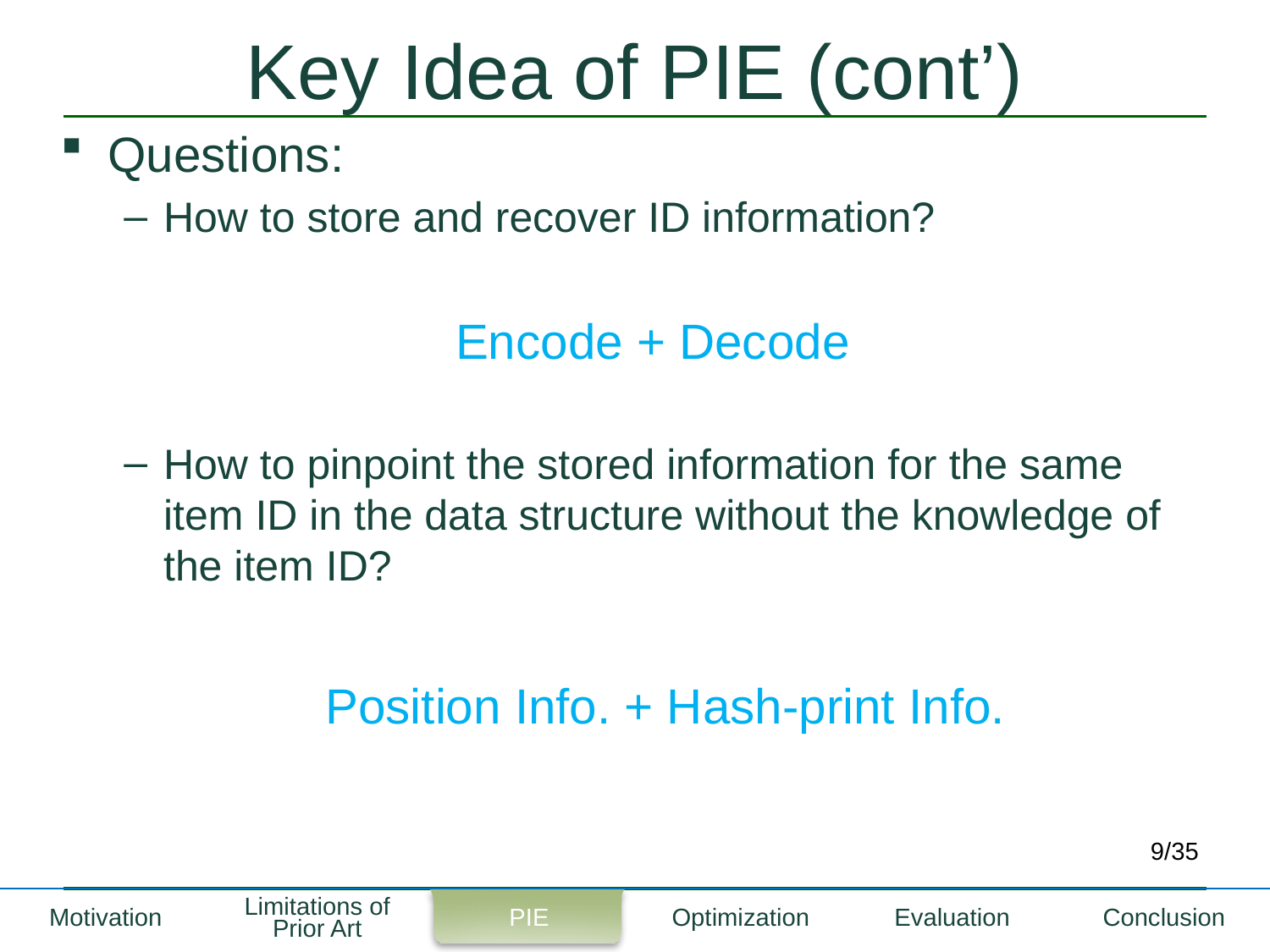

# Key Idea of PIE (cont’)

Questions:
How to store and recover ID information?

                            Encode + Decode

How to pinpoint the stored information for the same item ID in the data structure without the knowledge of the item ID?

                 Position Info. + Hash-print Info.